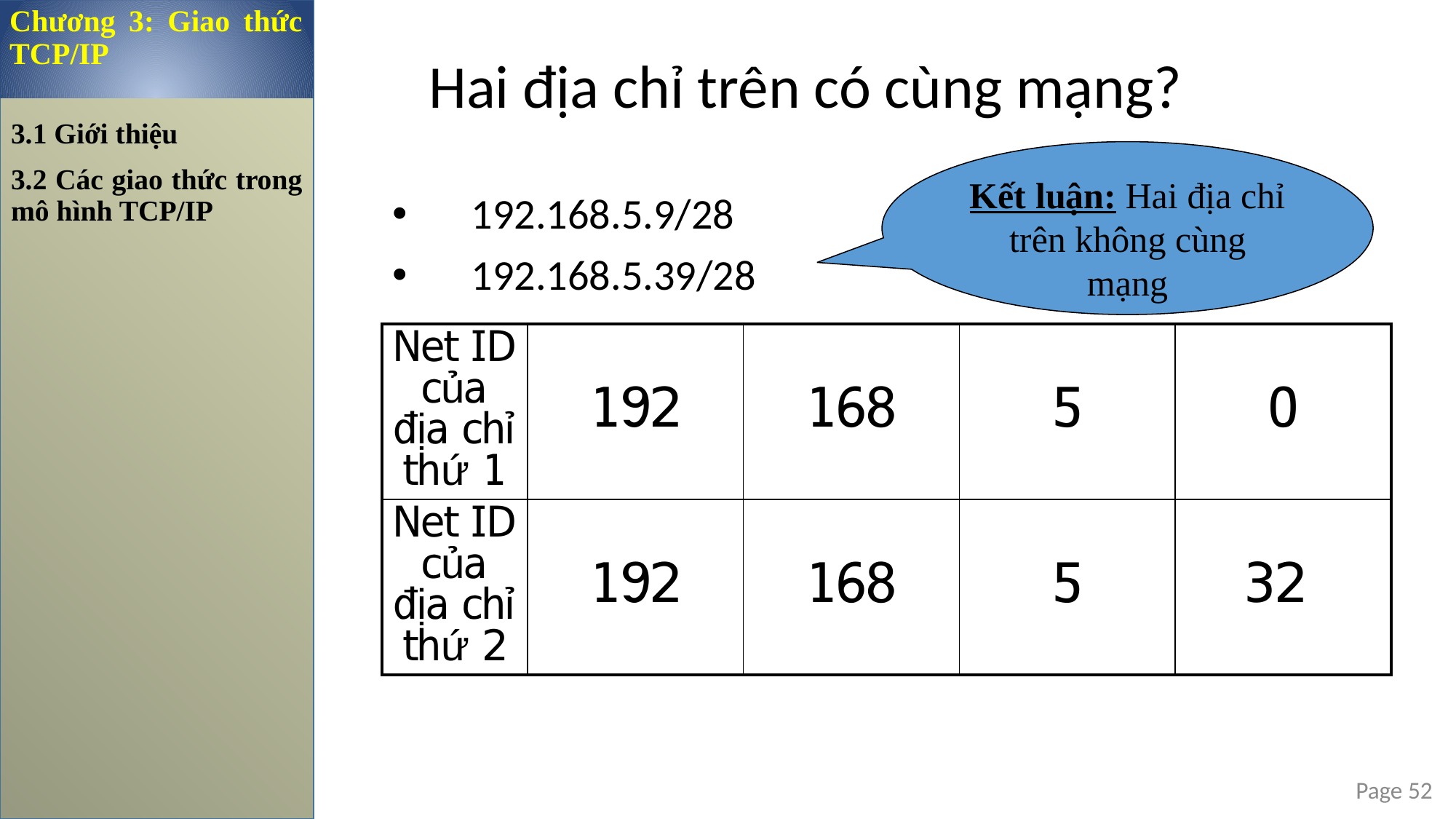

Chương 3: Giao thức TCP/IP
Hai địa chỉ trên có cùng mạng?
3.1 Giới thiệu
3.2 Các giao thức trong mô hình TCP/IP
Kết luận: Hai địa chỉ trên không cùng mạng
192.168.5.9/28
192.168.5.39/28
| Net ID của địa chỉ thứ 1 | 192 | 168 | 5 | 0 |
| --- | --- | --- | --- | --- |
| Net ID của địa chỉ thứ 2 | 192 | 168 | 5 | 32 |
Page 52